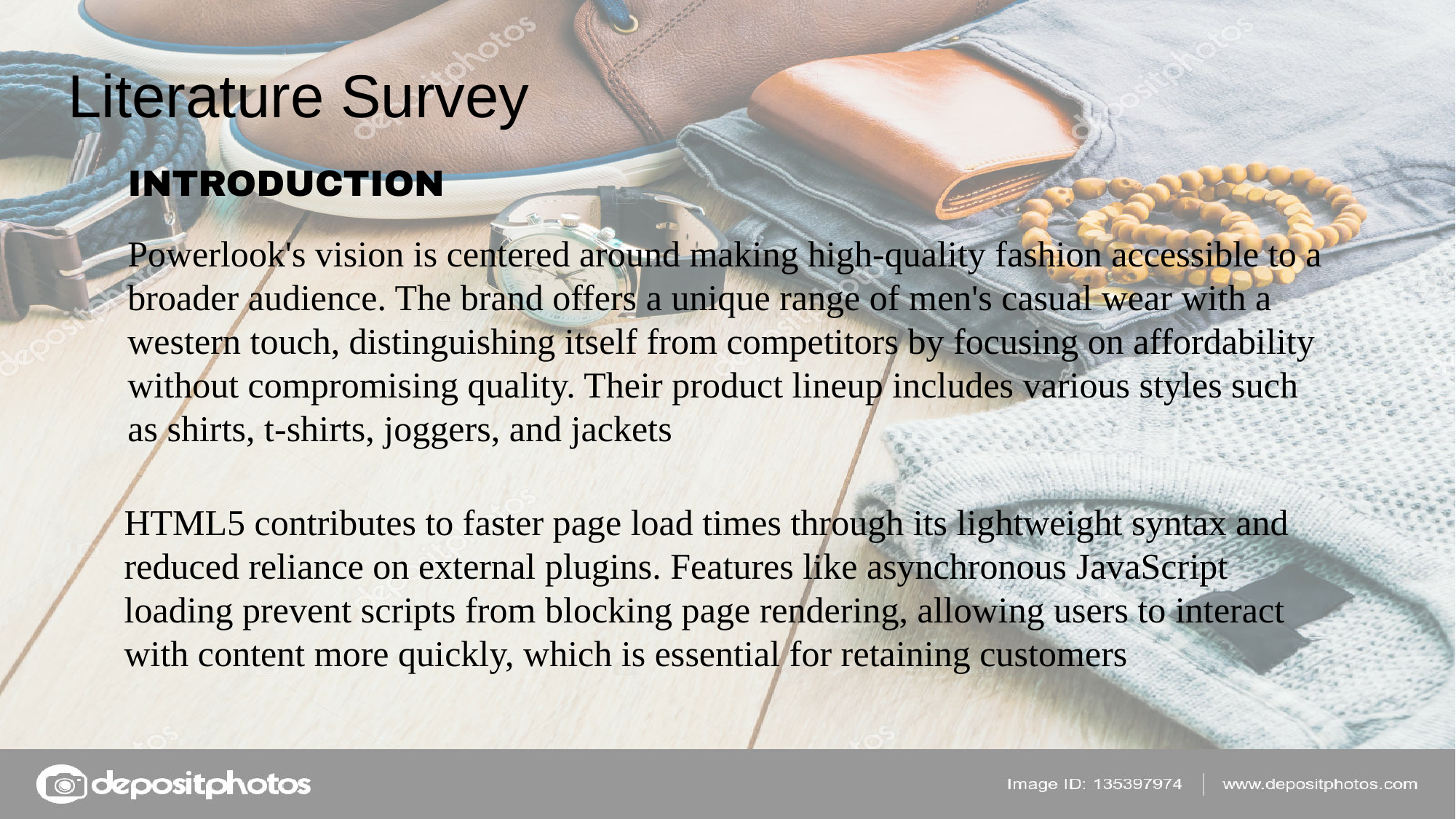

Literature Survey

INTRODUCTION
Powerlook's vision is centered around making high-quality fashion accessible to a broader audience. The brand offers a unique range of men's casual wear with a western touch, distinguishing itself from competitors by focusing on affordability without compromising quality. Their product lineup includes various styles such as shirts, t-shirts, joggers, and jackets
HTML5 contributes to faster page load times through its lightweight syntax and reduced reliance on external plugins. Features like asynchronous JavaScript loading prevent scripts from blocking page rendering, allowing users to interact with content more quickly, which is essential for retaining customers